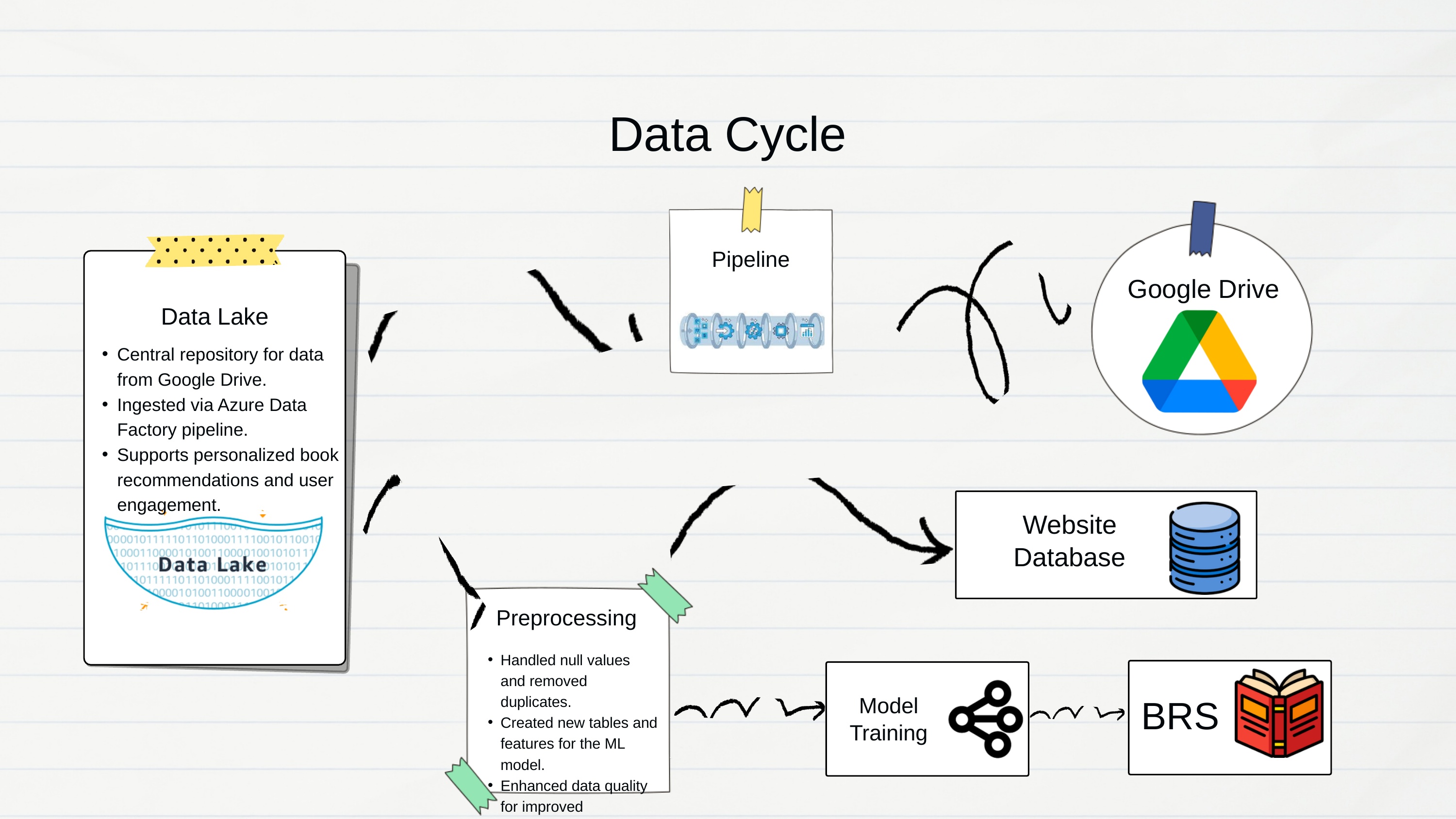

Data Cycle

Pipeline

Google Drive

Data Lake

Central repository for data from Google Drive.
Ingested via Azure Data Factory pipeline.
Supports personalized book recommendations and user engagement.

Website Database

Preprocessing
Handled null values and removed duplicates.
Created new tables and features for the ML model.
Enhanced data quality for improved recommendation accuracy.

BRS
Model
Training